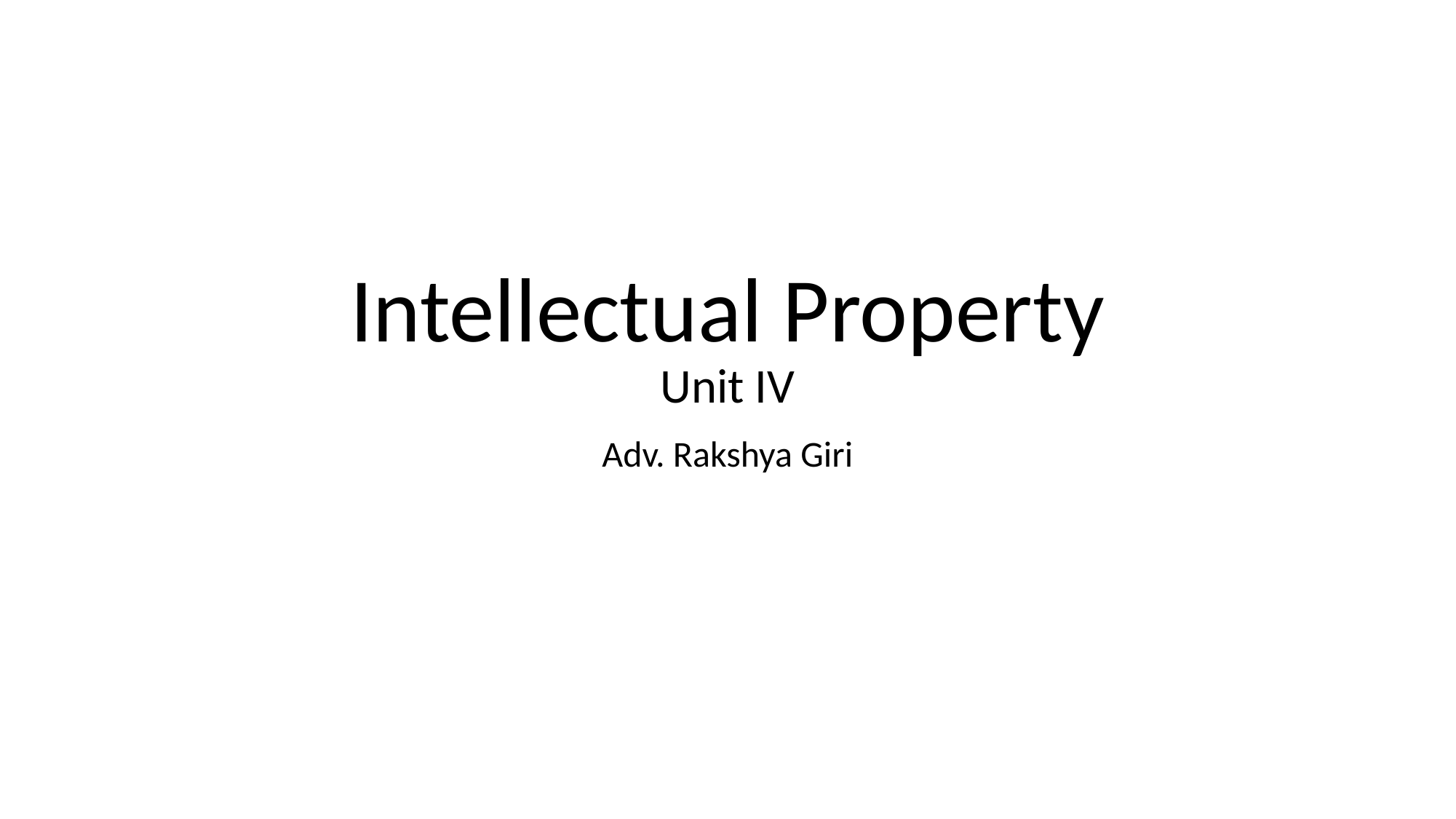

# Intellectual Property Unit IV
Adv. Rakshya Giri